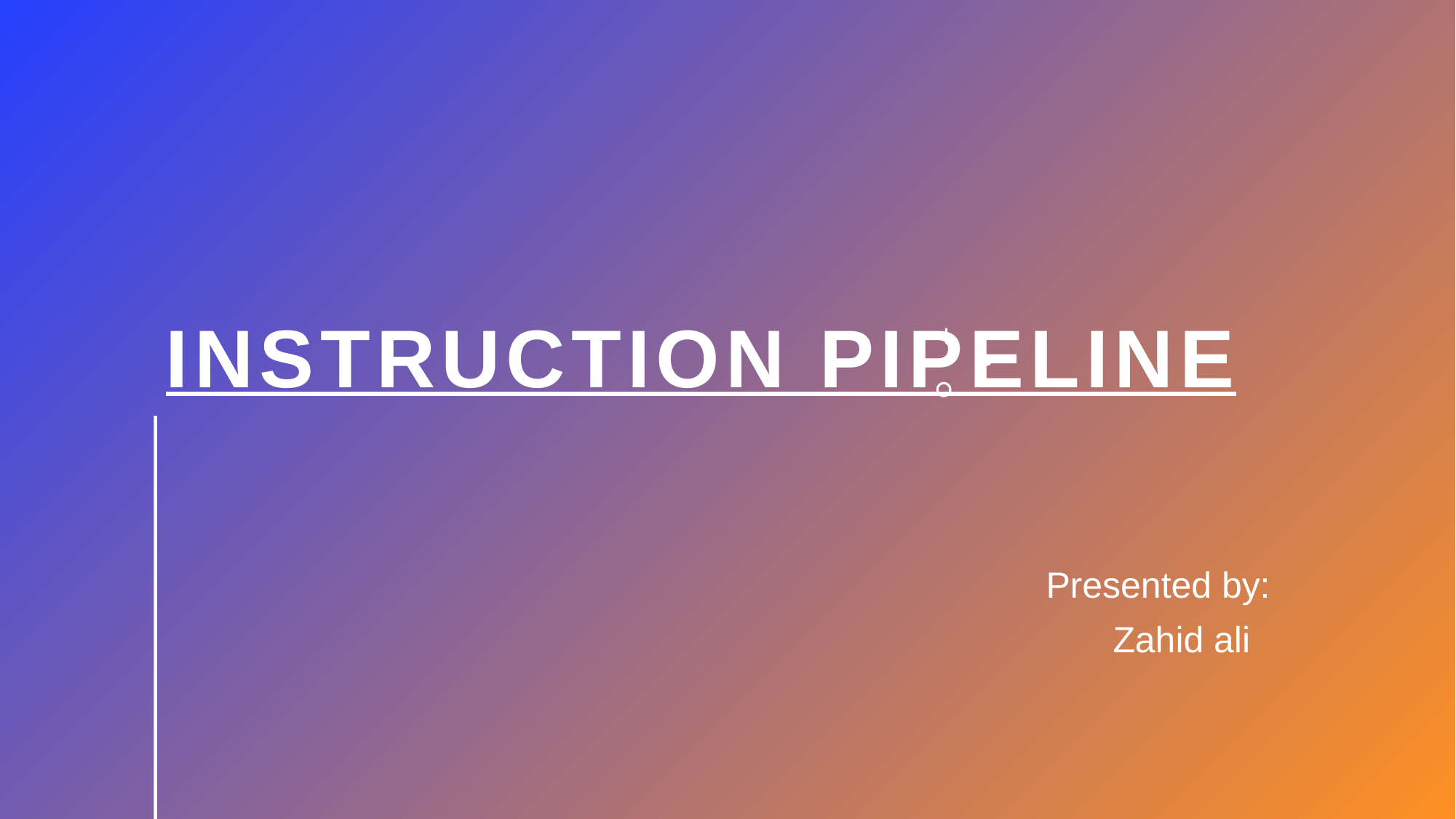

# Instruction pipeline
Presented by:
Zahid ali